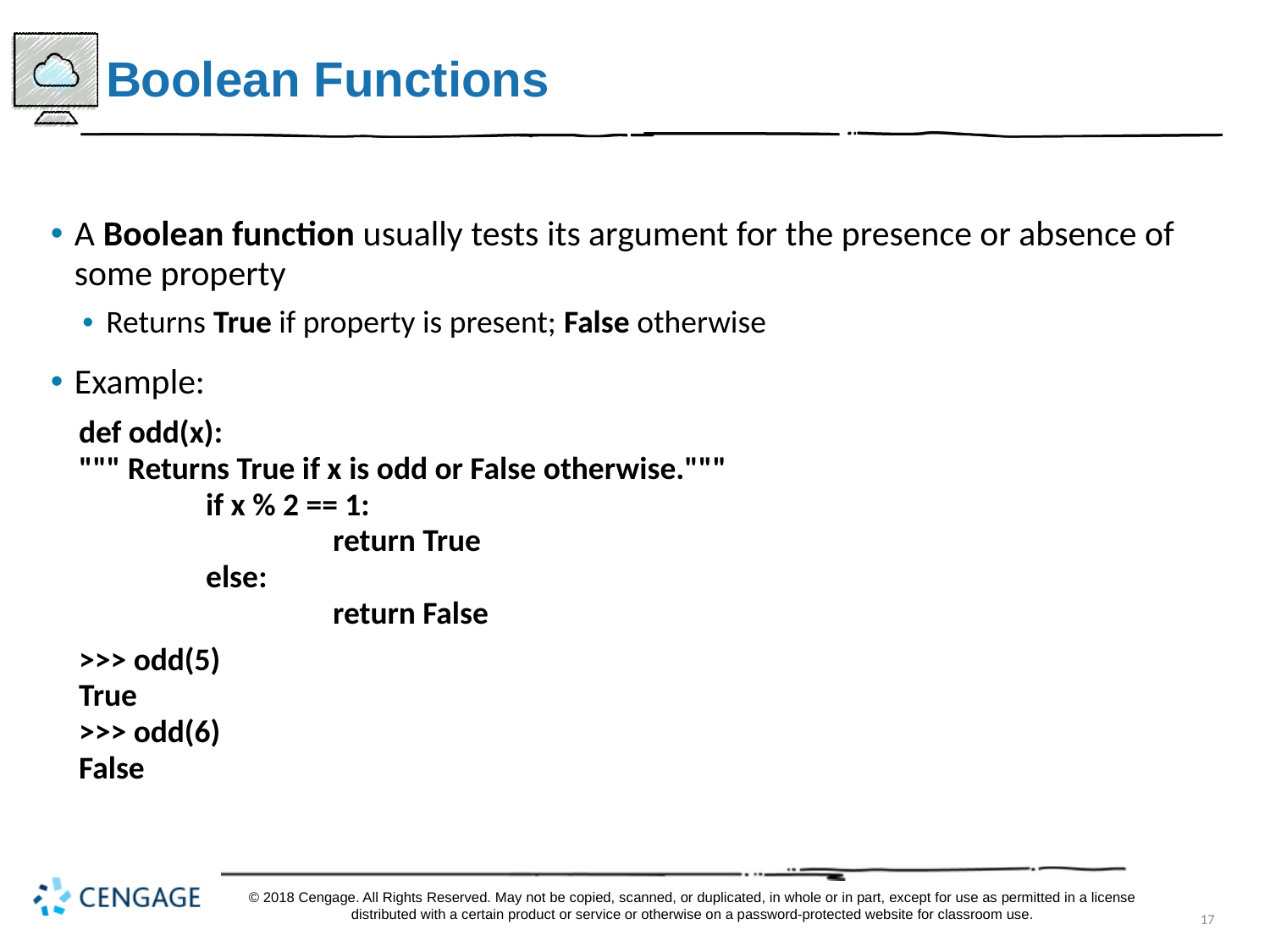

# Boolean Functions
A Boolean function usually tests its argument for the presence or absence of some property
Returns True if property is present; False otherwise
Example:
def odd(x):
""" Returns True if x is odd or False otherwise."""
	if x % 2 == 1:
		return True
	else:
		return False
>>> odd(5)
True
>>> odd(6)
False
© 2018 Cengage. All Rights Reserved. May not be copied, scanned, or duplicated, in whole or in part, except for use as permitted in a license distributed with a certain product or service or otherwise on a password-protected website for classroom use.